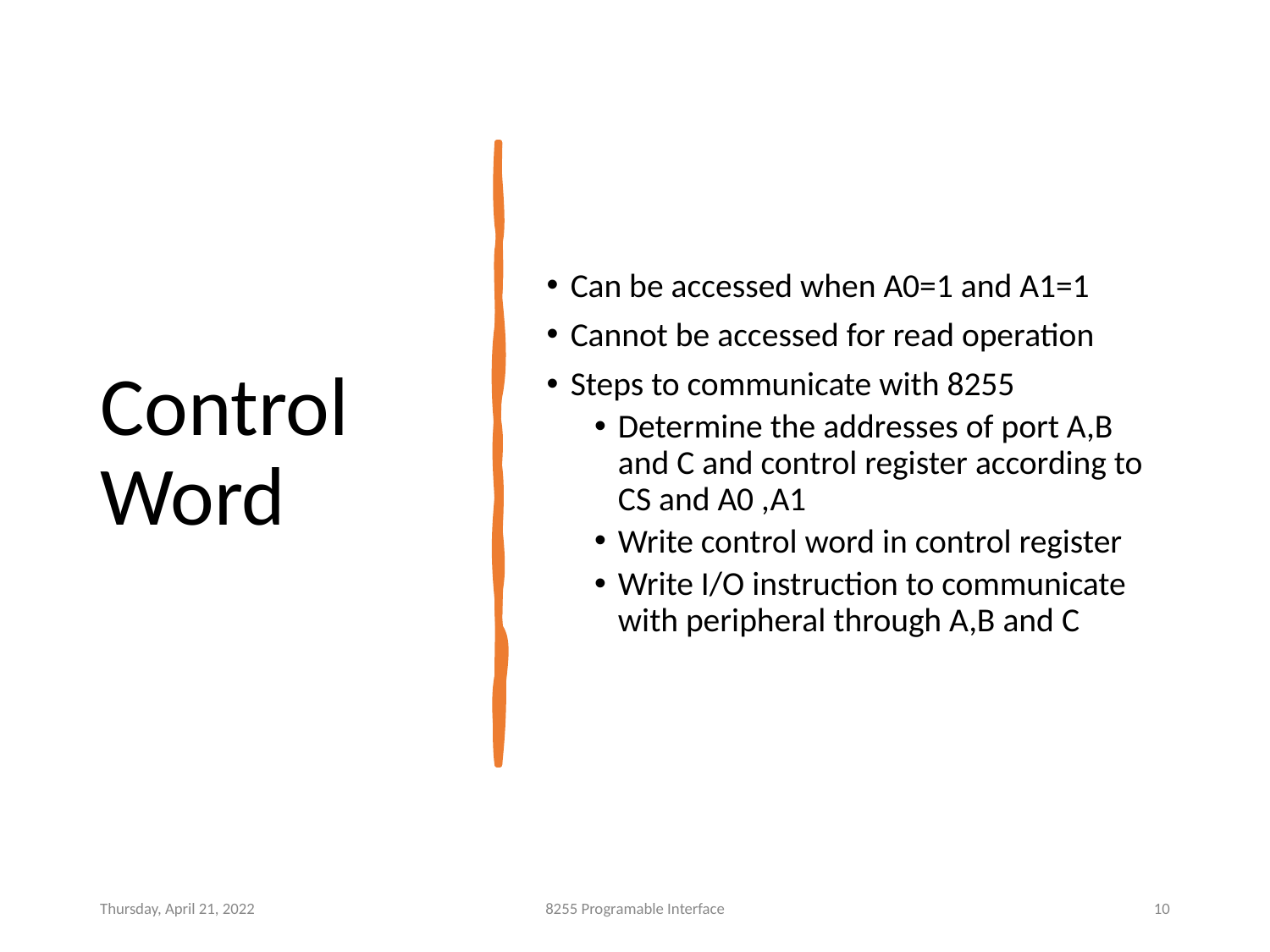

# Control Word
Can be accessed when A0=1 and A1=1
Cannot be accessed for read operation
Steps to communicate with 8255
Determine the addresses of port A,B and C and control register according to CS and A0 ,A1
Write control word in control register
Write I/O instruction to communicate with peripheral through A,B and C

Thursday, April 21, 2022
8255 Programable Interface
10